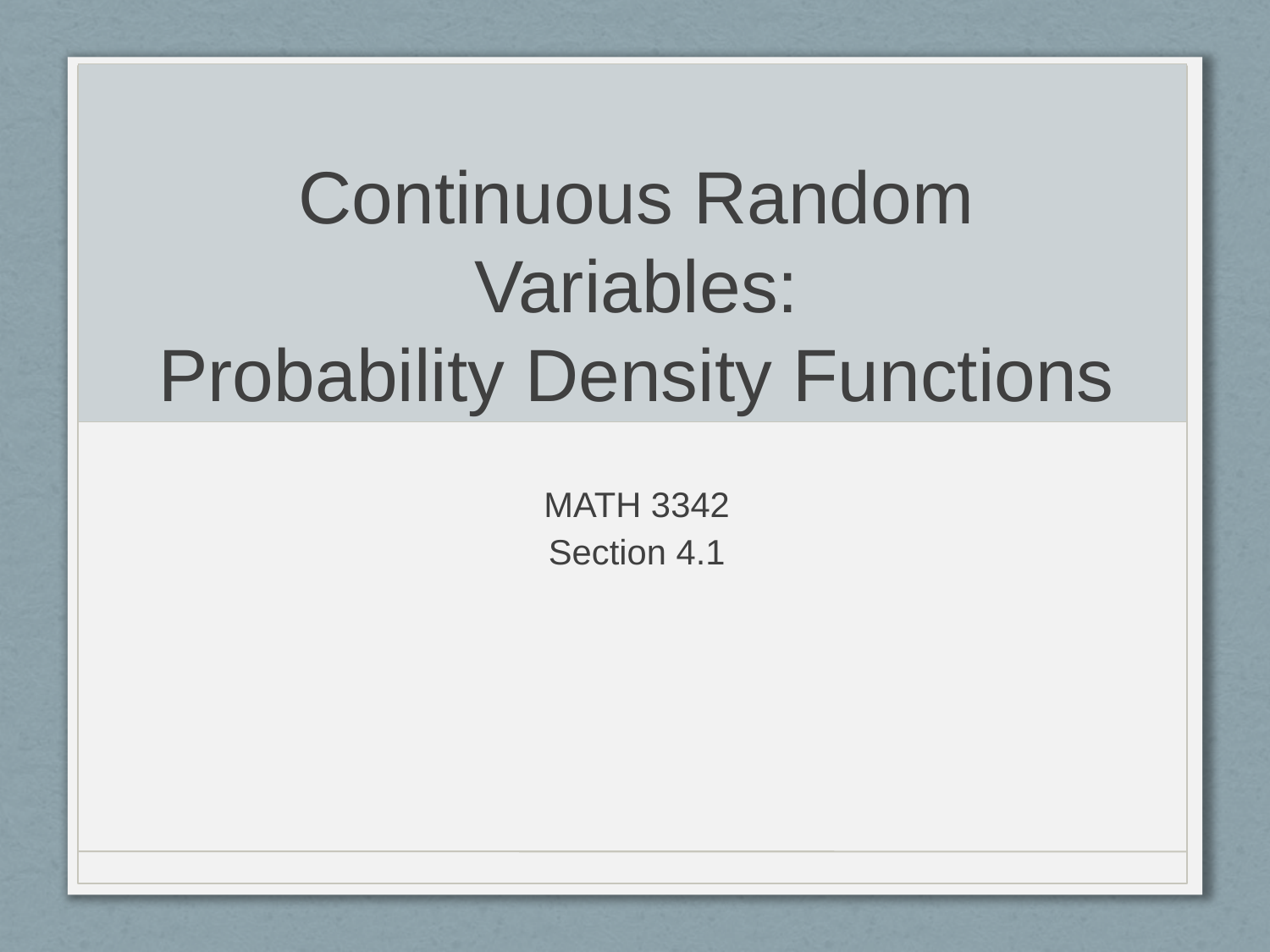

# Continuous Random Variables: Probability Density Functions
MATH 3342
Section 4.1